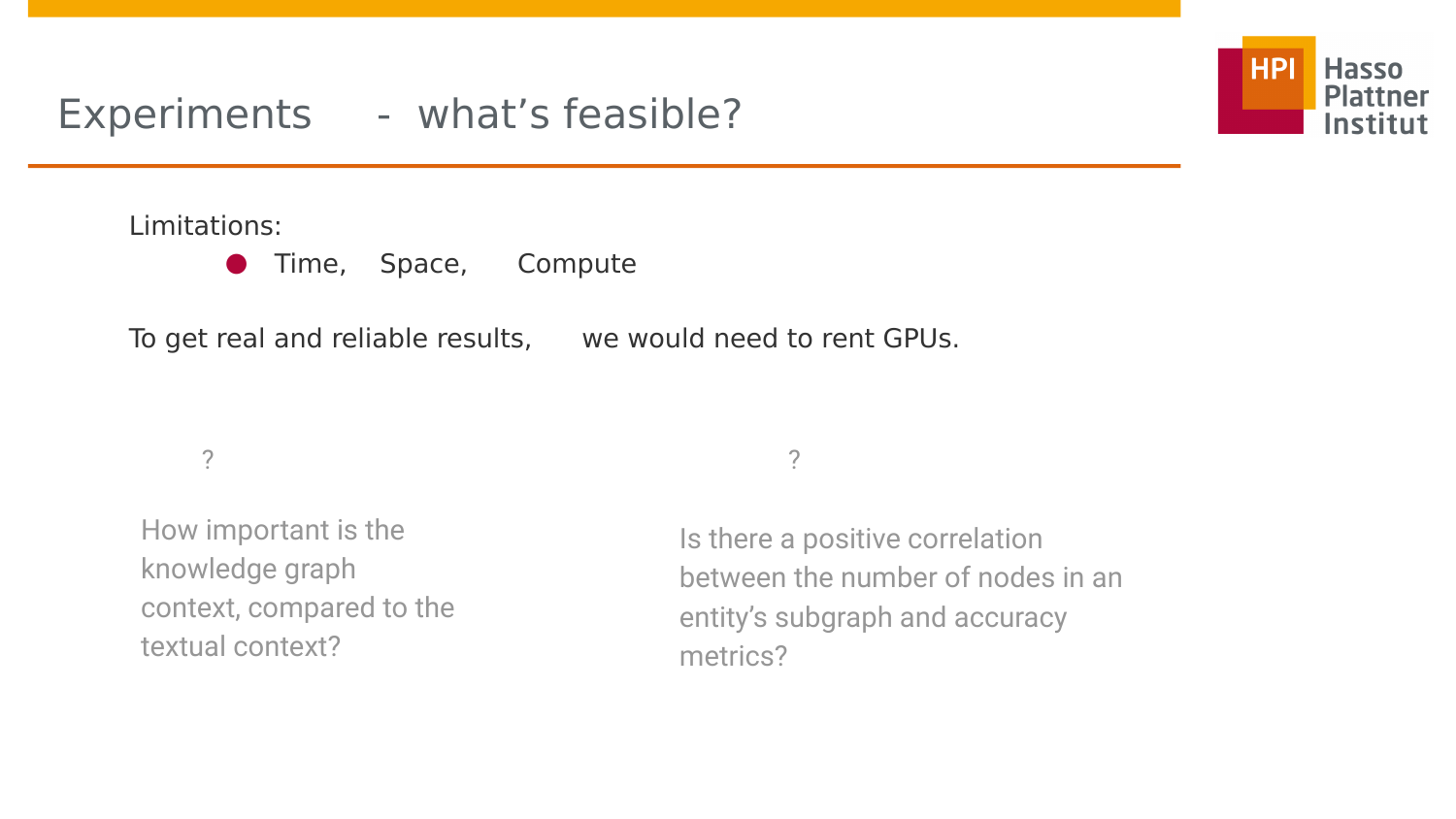

# Experiments     -  what’s feasible?
Limitations:
Time,    Space,      Compute

To get real and reliable results,      we would need to rent GPUs.

?
?
How important is the knowledge graph context, compared to the textual context?
Is there a positive correlation between the number of nodes in an entity’s subgraph and accuracy metrics?